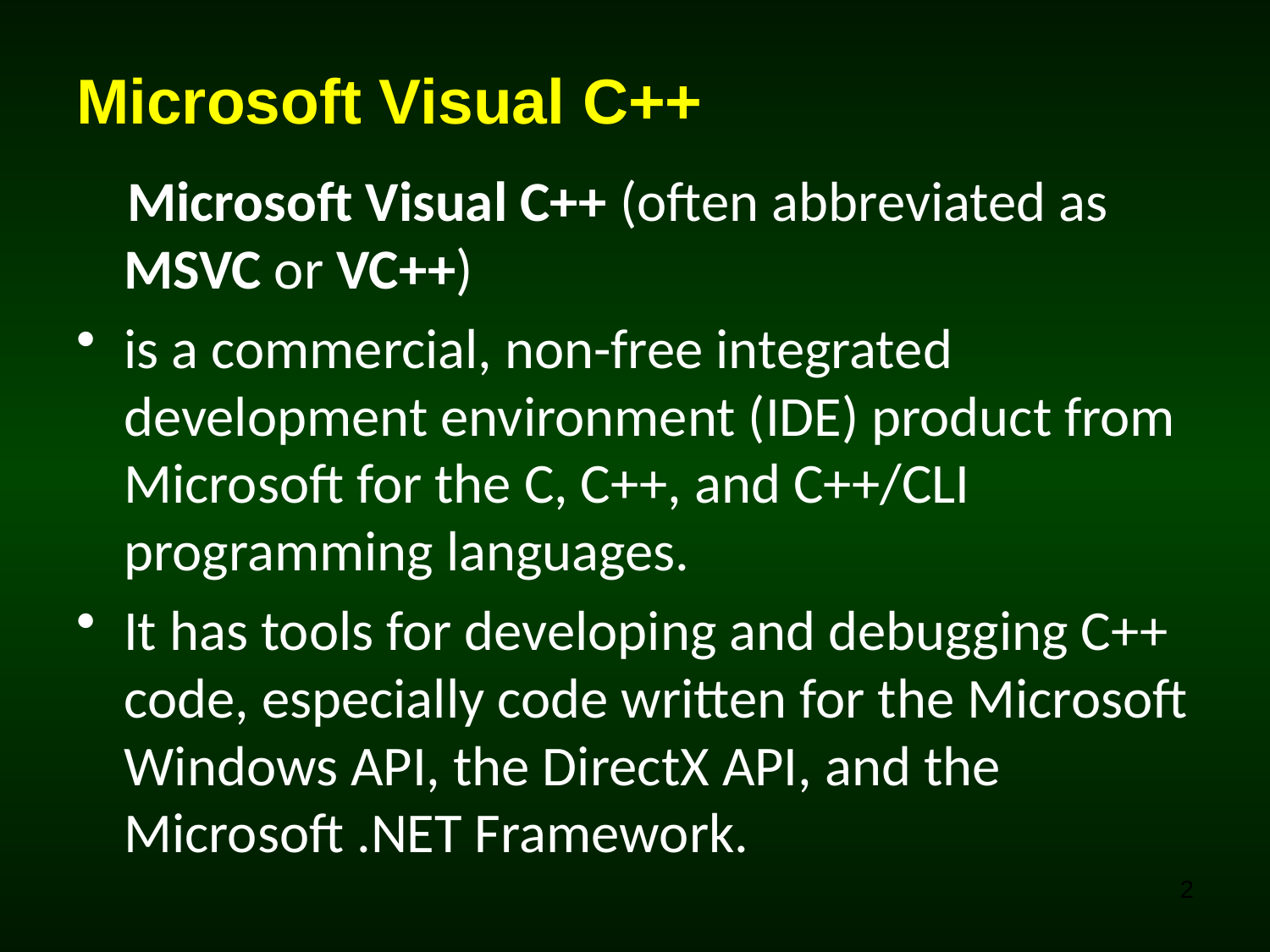

# Microsoft Visual C++
    Microsoft Visual C++ (often abbreviated as MSVC or VC++)
is a commercial, non-free integrated development environment (IDE) product from Microsoft for the C, C++, and C++/CLI programming languages.
It has tools for developing and debugging C++ code, especially code written for the Microsoft Windows API, the DirectX API, and the Microsoft .NET Framework.

2